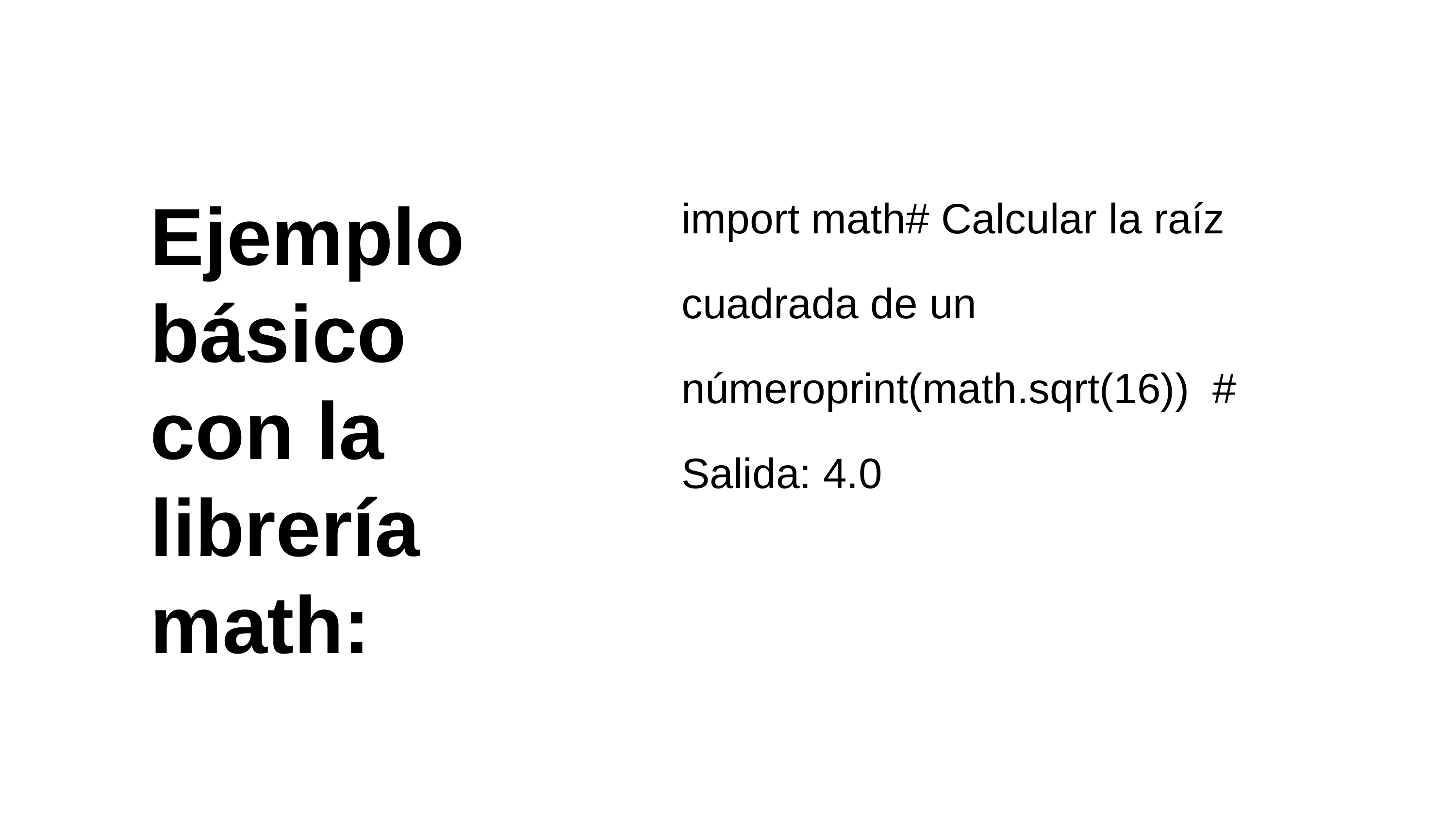

import math# Calcular la raíz cuadrada de un númeroprint(math.sqrt(16))  # Salida: 4.0
Ejemplo básico con la librería math: